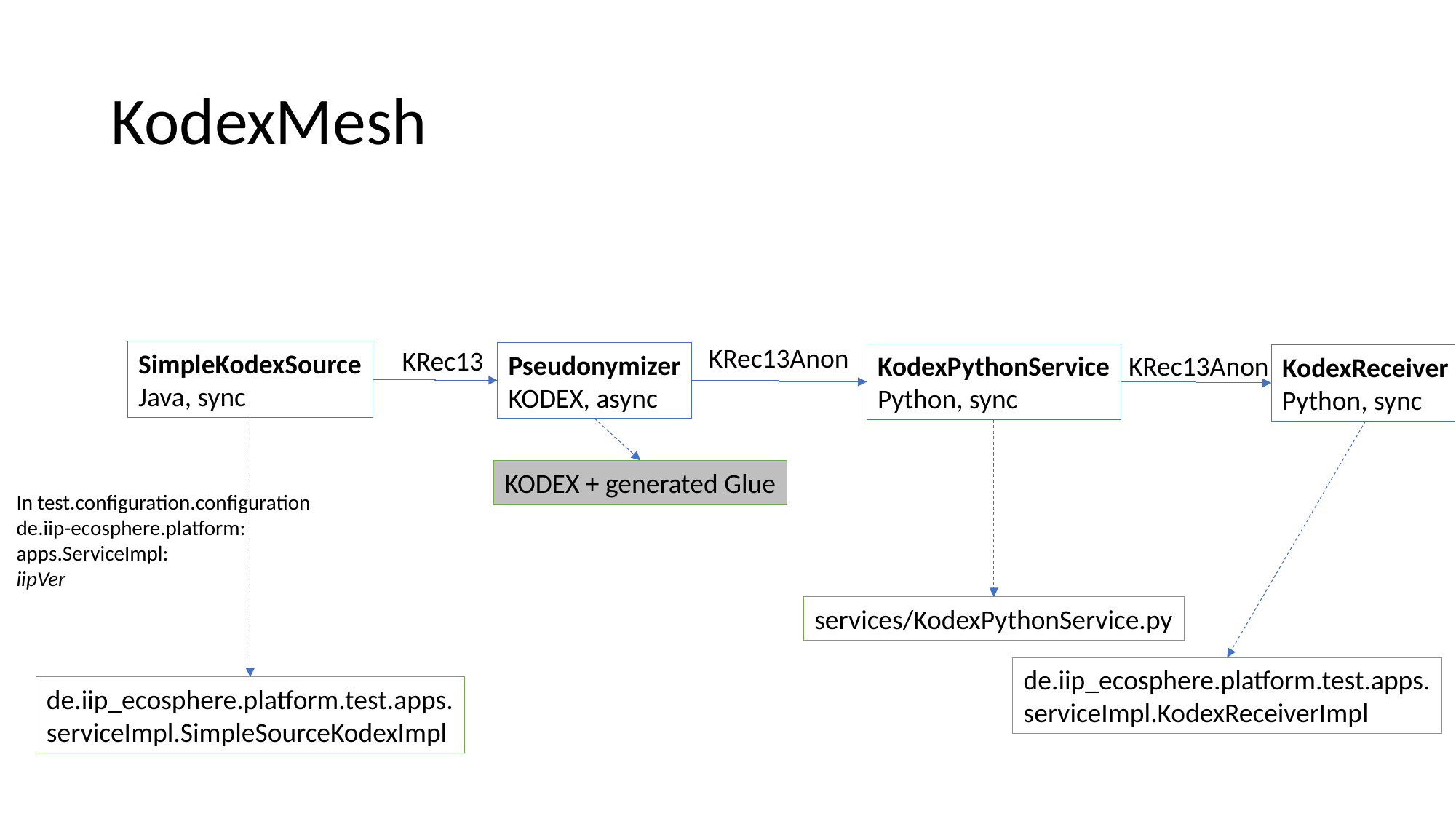

# KodexMesh
KRec13Anon
KRec13
SimpleKodexSource
Java, sync
Pseudonymizer
KODEX, async
KodexPythonService
Python, sync
KRec13Anon
KodexReceiver
Python, sync
KODEX + generated Glue
In test.configuration.configuration
de.iip-ecosphere.platform:
apps.ServiceImpl:
iipVer
services/KodexPythonService.py
de.iip_ecosphere.platform.test.apps.
serviceImpl.KodexReceiverImpl
de.iip_ecosphere.platform.test.apps.
serviceImpl.SimpleSourceKodexImpl